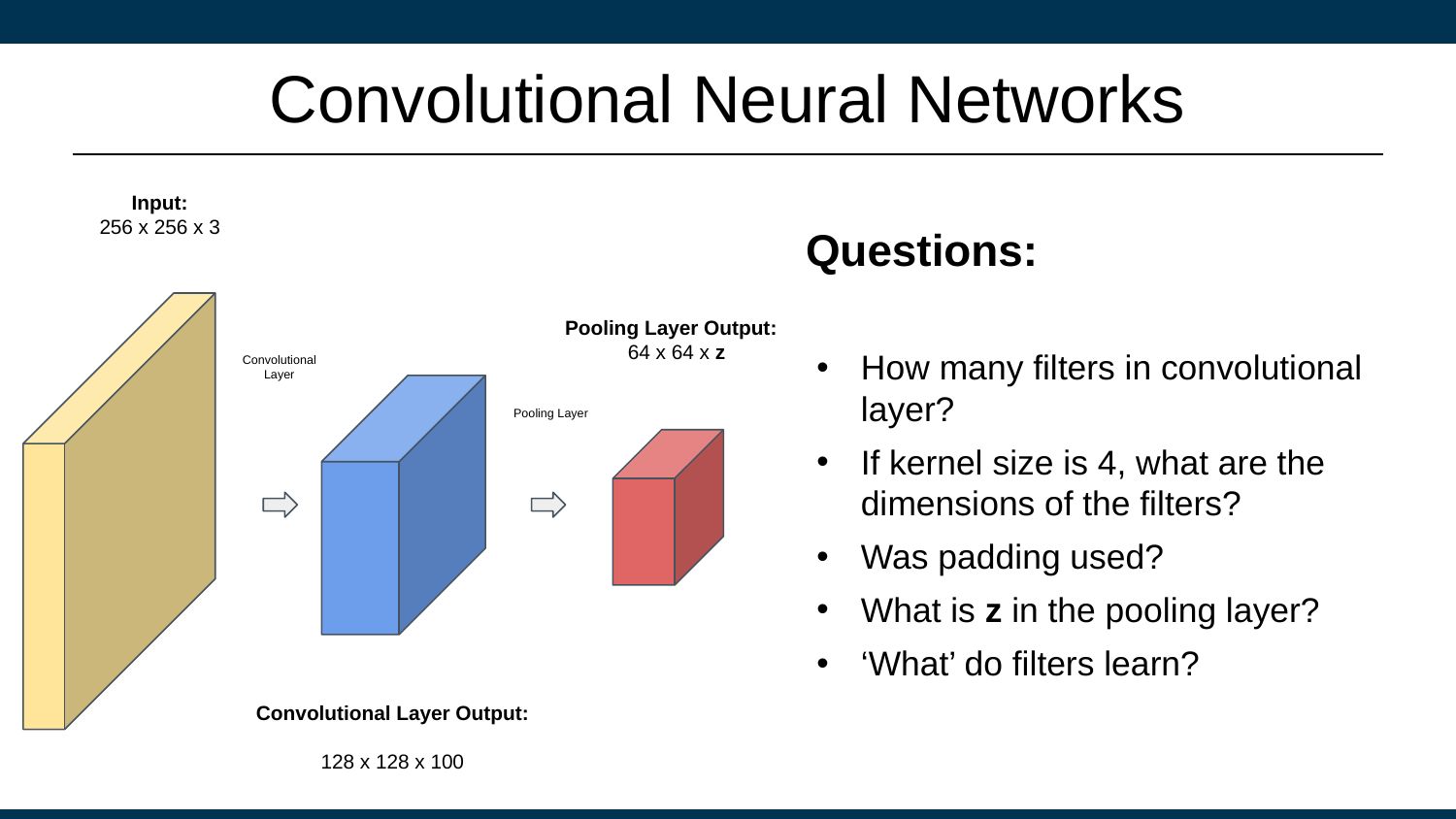

# Convolutional Neural Networks
Input:
256 x 256 x 3
Questions:
How many filters in convolutional layer?
If kernel size is 4, what are the dimensions of the filters?
Was padding used?
What is z in the pooling layer?
‘What’ do filters learn?

Pooling Layer Output:
64 x 64 x z
Convolutional Layer

Pooling Layer

Convolutional Layer Output:
128 x 128 x 100